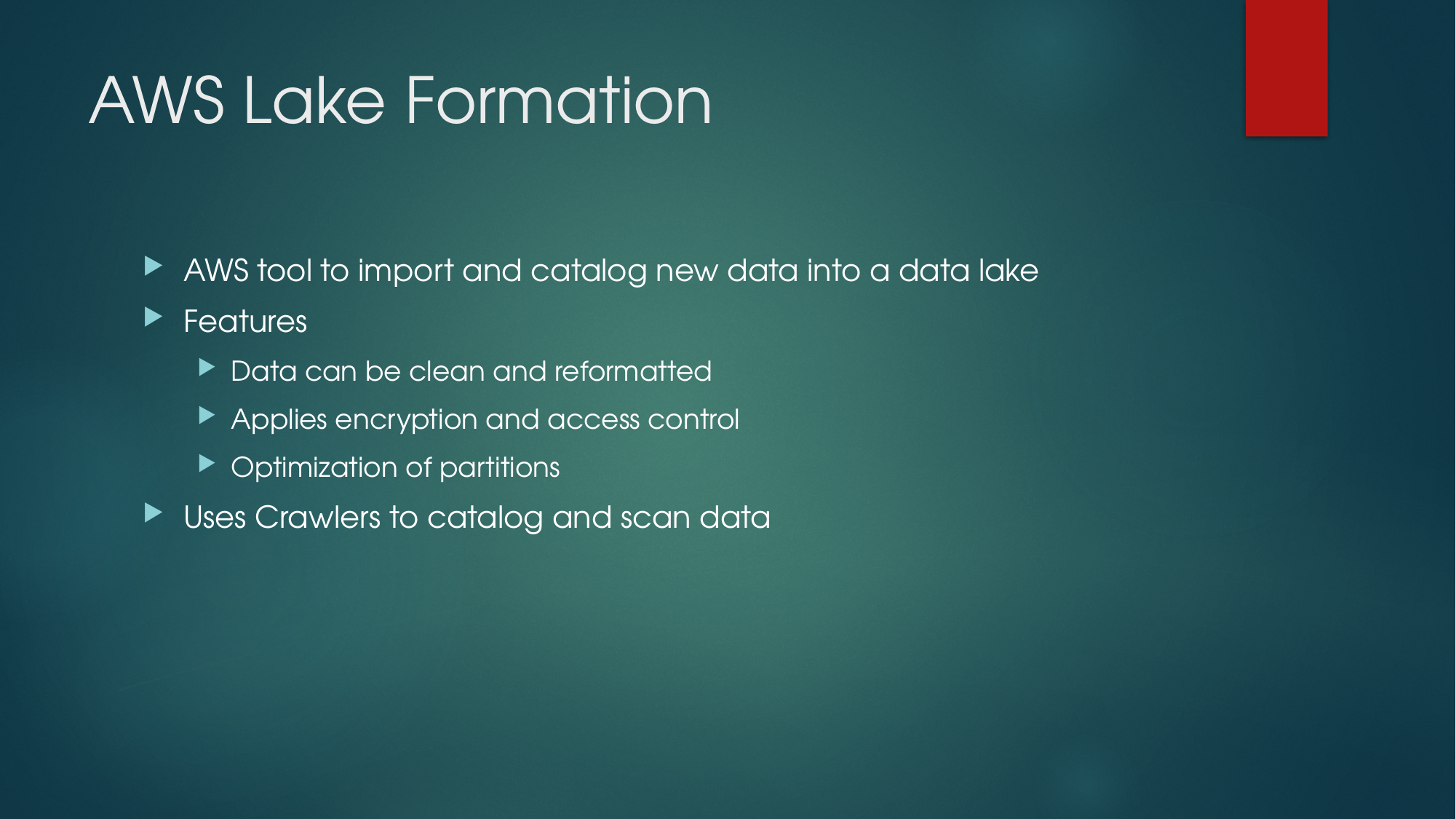

# AWS Lake Formation
AWS tool to import and catalog new data into a data lake
Features
Data can be clean and reformatted
Applies encryption and access control
Optimization of partitions
Uses Crawlers to catalog and scan data